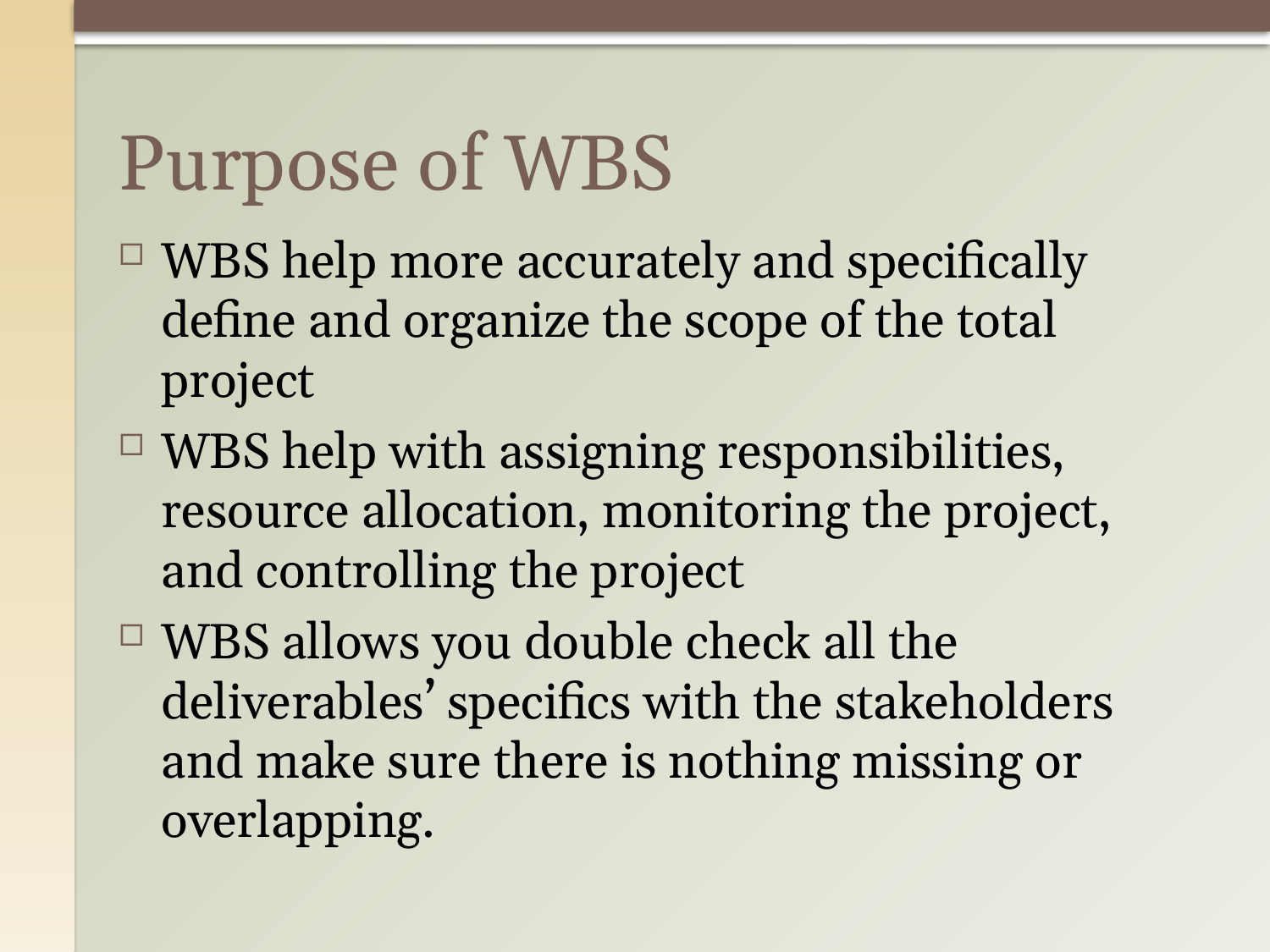

# Purpose of WBS
WBS help more accurately and specifically define and organize the scope of the total project
WBS help with assigning responsibilities, resource allocation, monitoring the project, and controlling the project
WBS allows you double check all the deliverables’ specifics with the stakeholders and make sure there is nothing missing or overlapping.